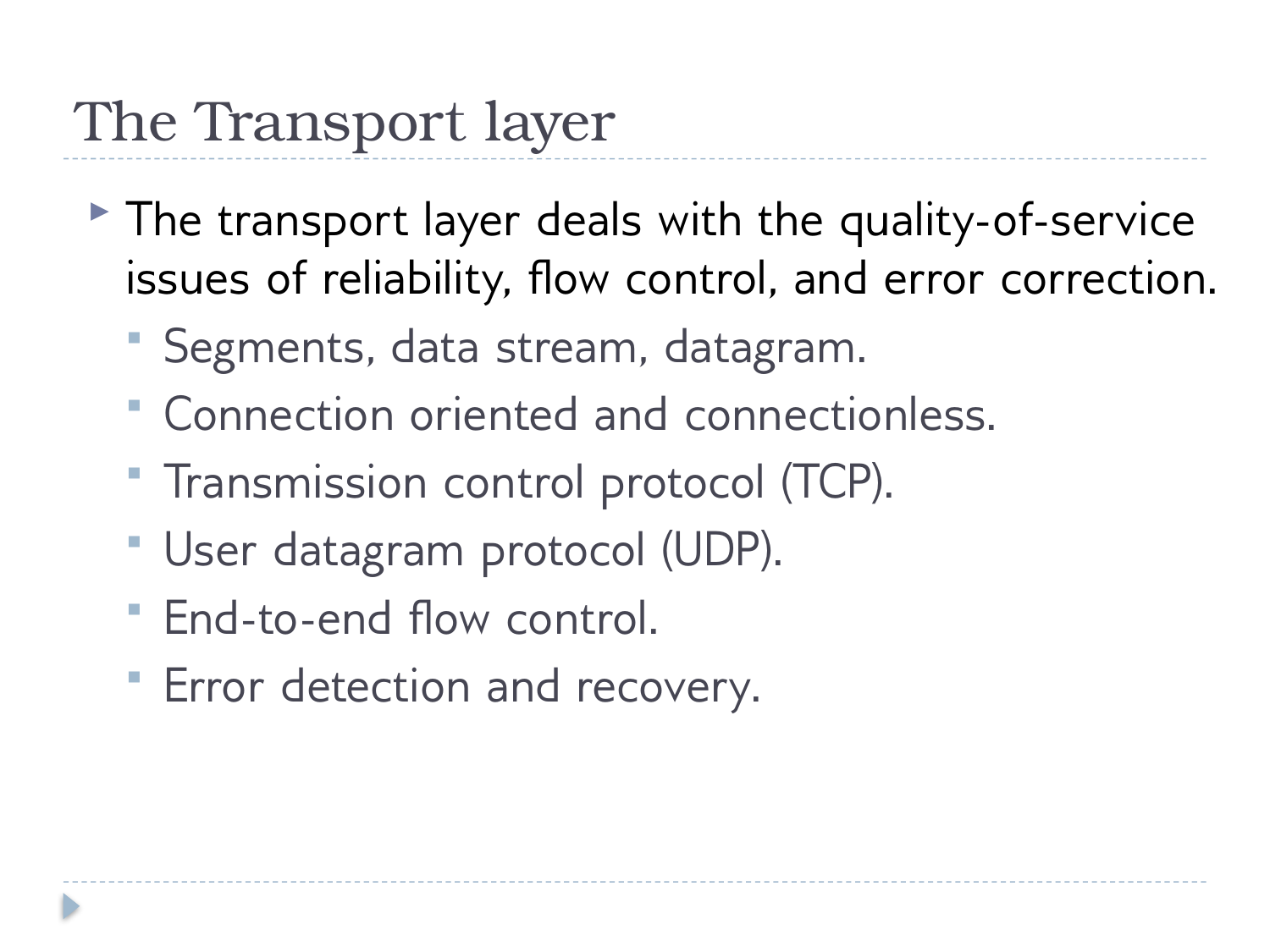

# The Transport layer
The transport layer deals with the quality-of-service issues of reliability, flow control, and error correction.
Segments, data stream, datagram.
Connection oriented and connectionless.
Transmission control protocol (TCP).
User datagram protocol (UDP).
End-to-end flow control.
Error detection and recovery.